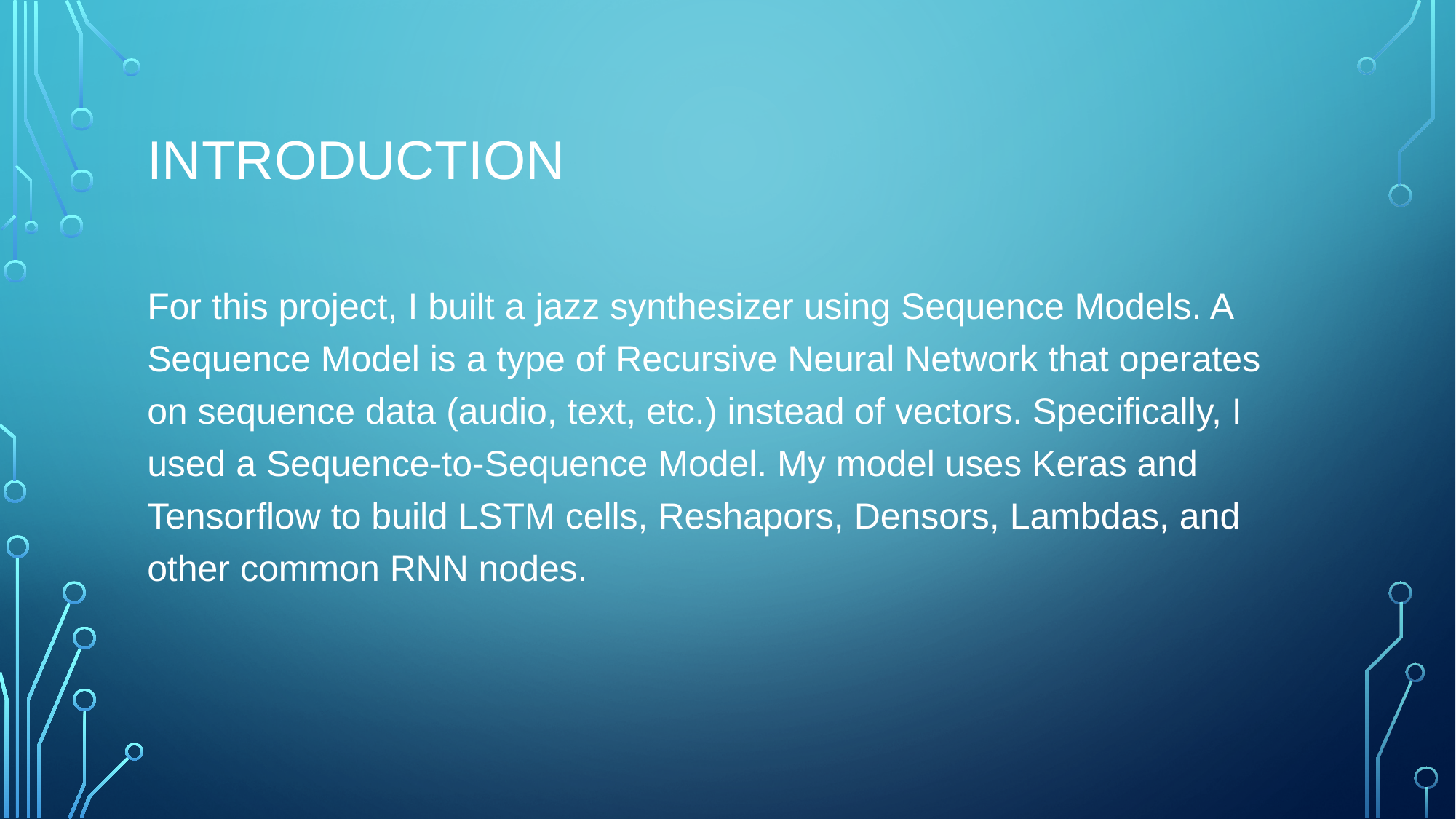

# Introduction
For this project, I built a jazz synthesizer using Sequence Models. A Sequence Model is a type of Recursive Neural Network that operates on sequence data (audio, text, etc.) instead of vectors. Specifically, I used a Sequence-to-Sequence Model. My model uses Keras and Tensorflow to build LSTM cells, Reshapors, Densors, Lambdas, and other common RNN nodes.